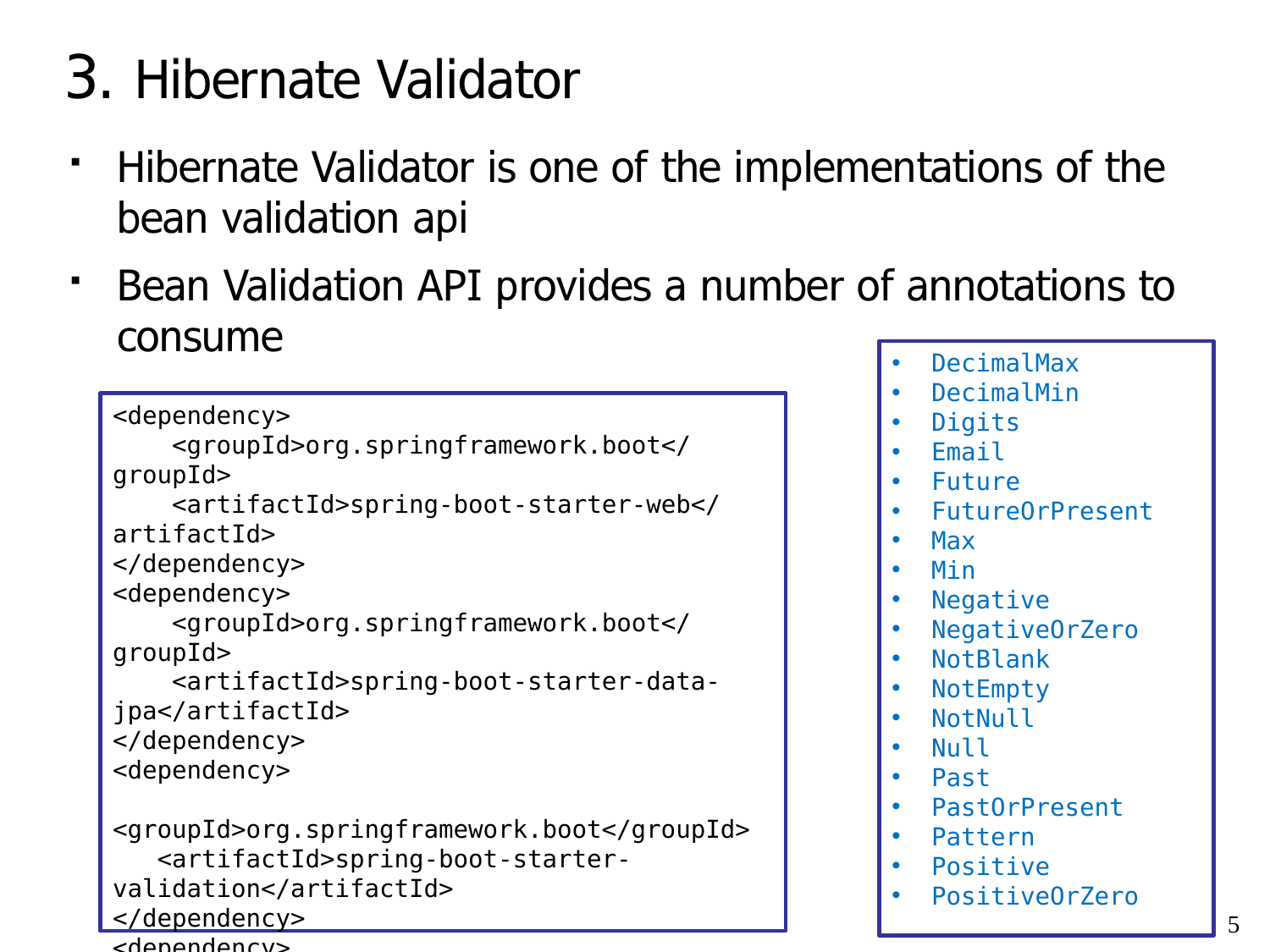

# 3. Hibernate Validator
Hibernate Validator is one of the implementations of the bean validation api
Bean Validation API provides a number of annotations to consume

DecimalMax
DecimalMin
Digits
Email
Future
FutureOrPresent
Max
Min
Negative
NegativeOrZero
NotBlank
NotEmpty
NotNull
Null
Past
PastOrPresent
Pattern
Positive
PositiveOrZero
<dependency>
    <groupId>org.springframework.boot</groupId>
    <artifactId>spring-boot-starter-web</artifactId>
</dependency>
<dependency>
    <groupId>org.springframework.boot</groupId>
    <artifactId>spring-boot-starter-data-jpa</artifactId>
</dependency>
<dependency>
   <groupId>org.springframework.boot</groupId>
   <artifactId>spring-boot-starter-validation</artifactId>
</dependency>
<dependency>
    <groupId>com.h2database</groupId>
    <artifactId>h2</artifactId>
    <version>1.4.197</version>
    <scope>runtime</scope>
</dependency>
5